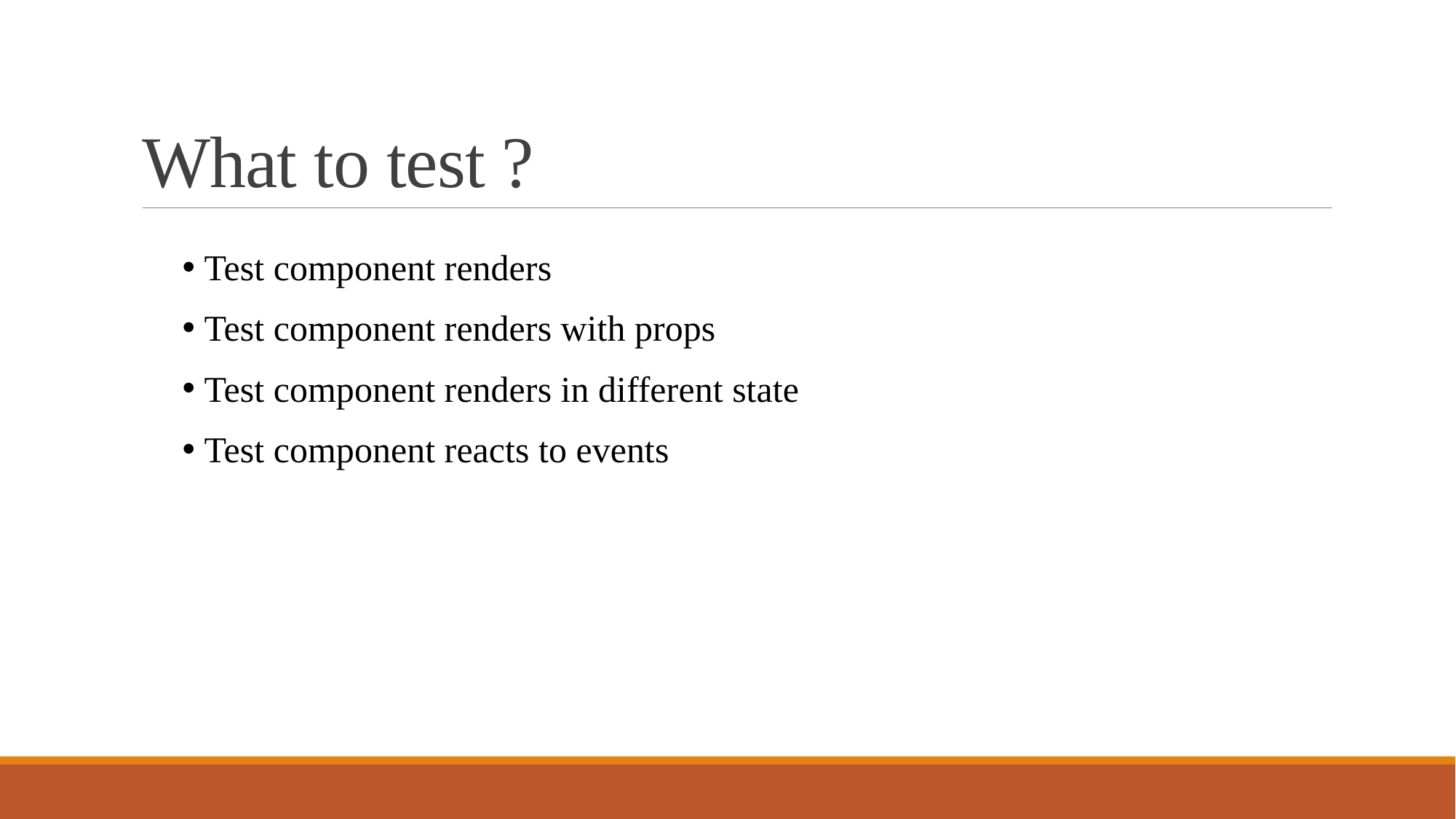

# What to test ?
 Test component renders
 Test component renders with props
 Test component renders in different state
 Test component reacts to events